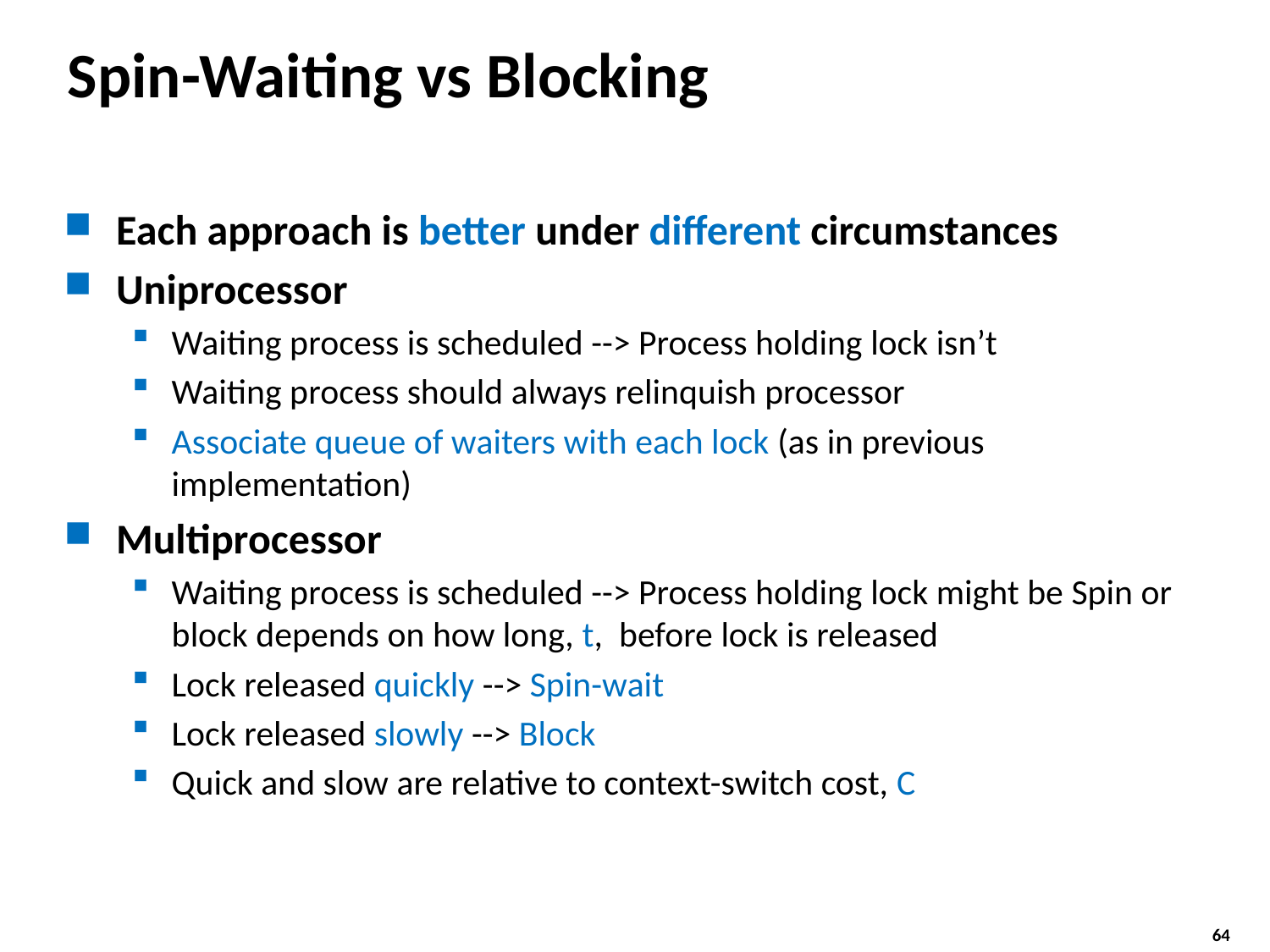

# Spin-Waiting vs Blocking
Each approach is better under different circumstances
Uniprocessor
Waiting process is scheduled --> Process holding lock isn’t
Waiting process should always relinquish processor
Associate queue of waiters with each lock (as in previous implementation)
Multiprocessor
Waiting process is scheduled --> Process holding lock might be Spin or block depends on how long, t,  before lock is released
Lock released quickly --> Spin-wait
Lock released slowly --> Block
Quick and slow are relative to context-switch cost, C